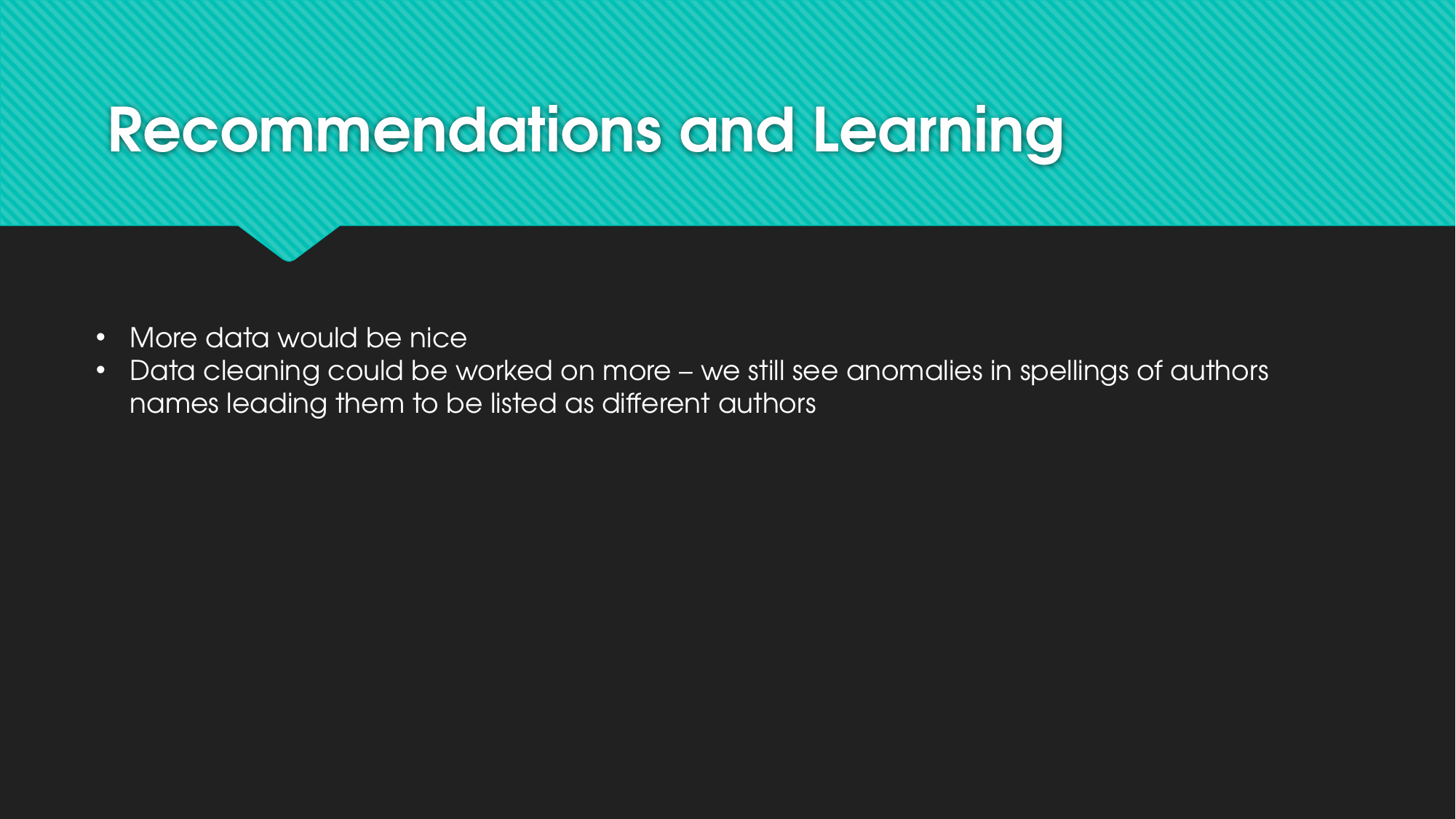

# Recommendations and Learning
More data would be nice
Data cleaning could be worked on more – we still see anomalies in spellings of authors names leading them to be listed as different authors